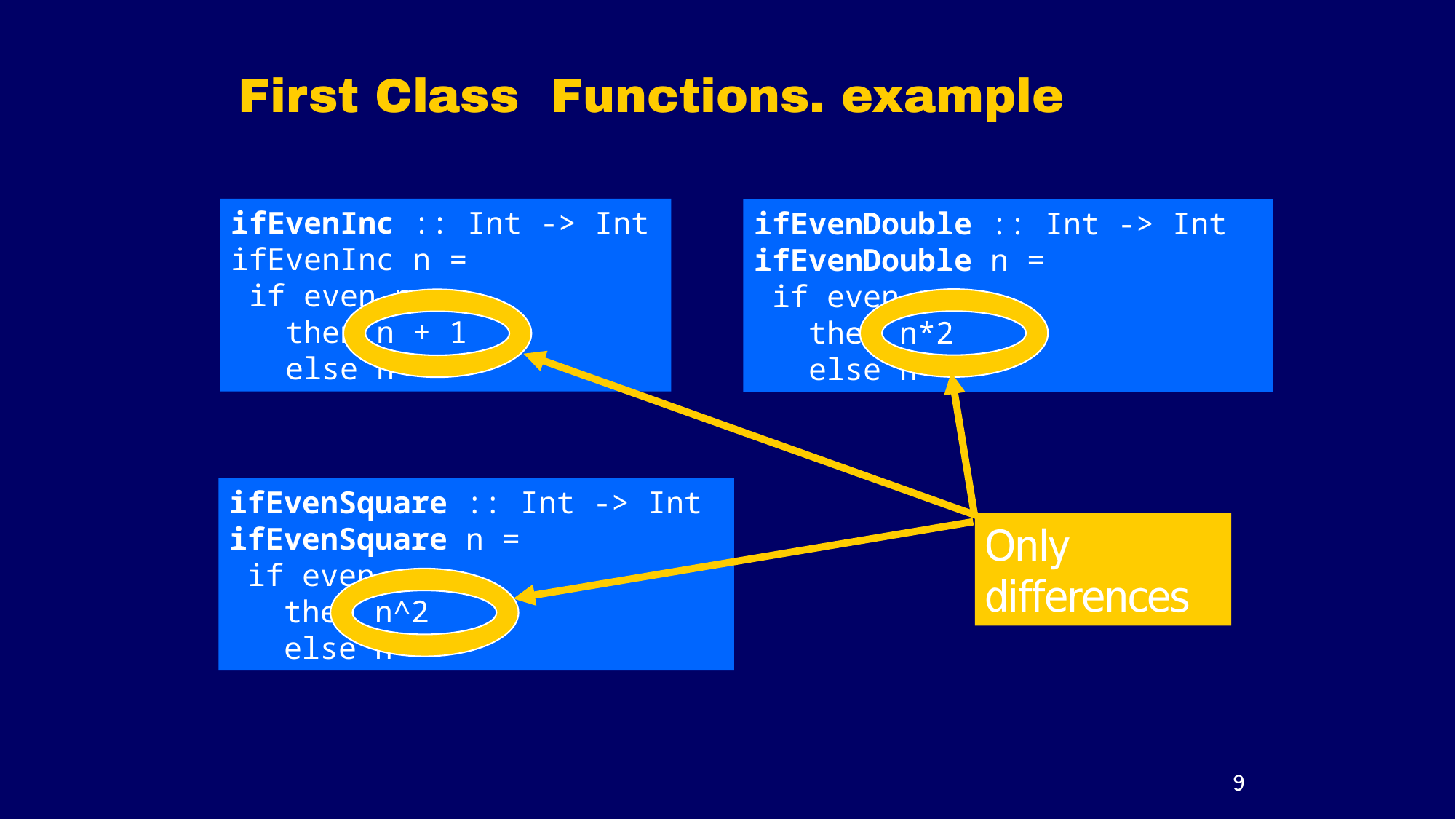

# First Class  Functions. example
ifEvenInc :: Int -> Int
ifEvenInc n =
 if even n
   then n + 1
   else n
ifEvenDouble :: Int -> Int
ifEvenDouble n =
 if even n
   then n*2
   else n

ifEvenSquare :: Int -> Int
ifEvenSquare n =
 if even n
   then n^2
   else n
Only differences

9